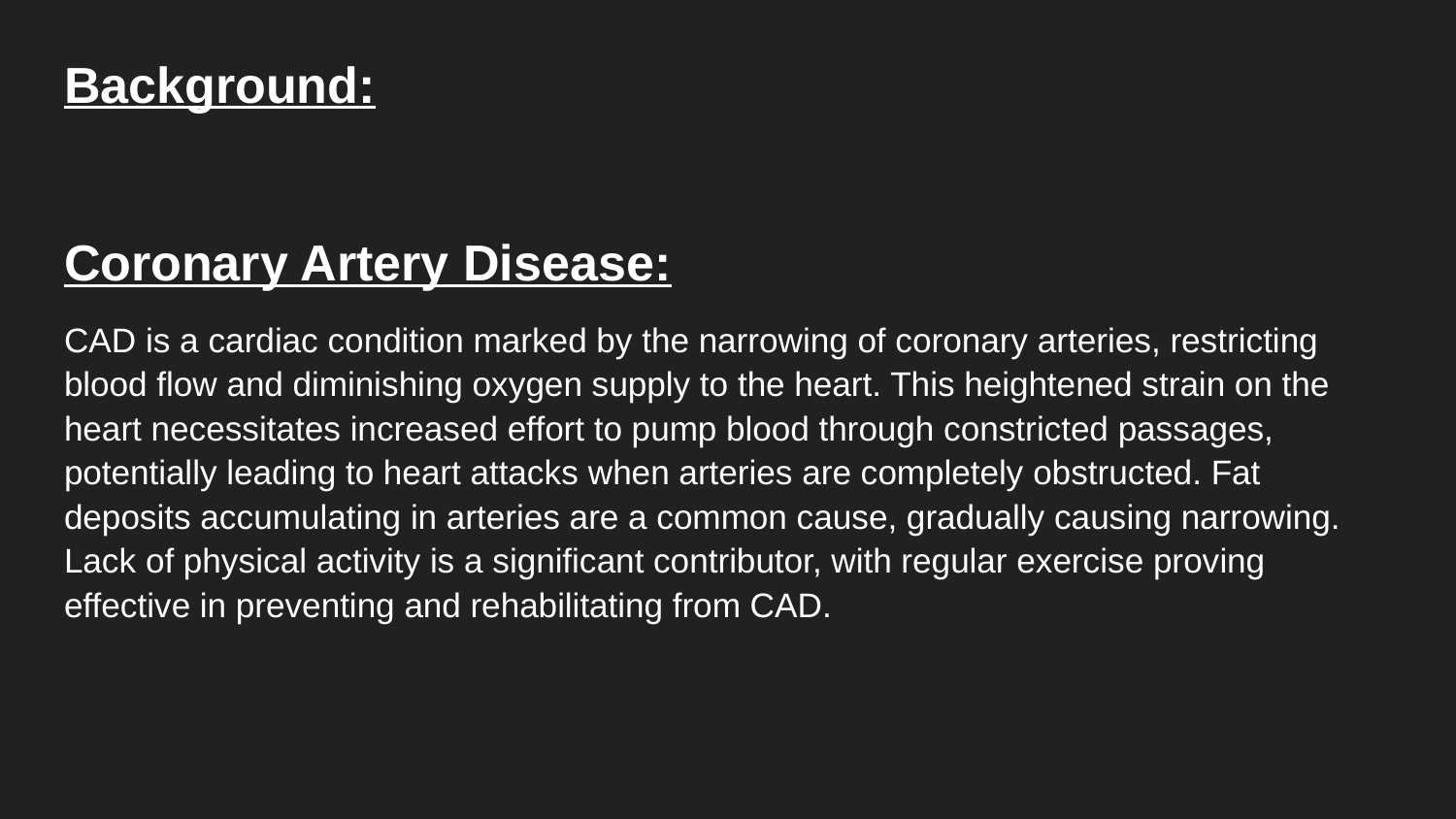

Background:

Coronary Artery Disease:
CAD is a cardiac condition marked by the narrowing of coronary arteries, restricting blood flow and diminishing oxygen supply to the heart. This heightened strain on the heart necessitates increased effort to pump blood through constricted passages, potentially leading to heart attacks when arteries are completely obstructed. Fat deposits accumulating in arteries are a common cause, gradually causing narrowing. Lack of physical activity is a significant contributor, with regular exercise proving effective in preventing and rehabilitating from CAD.